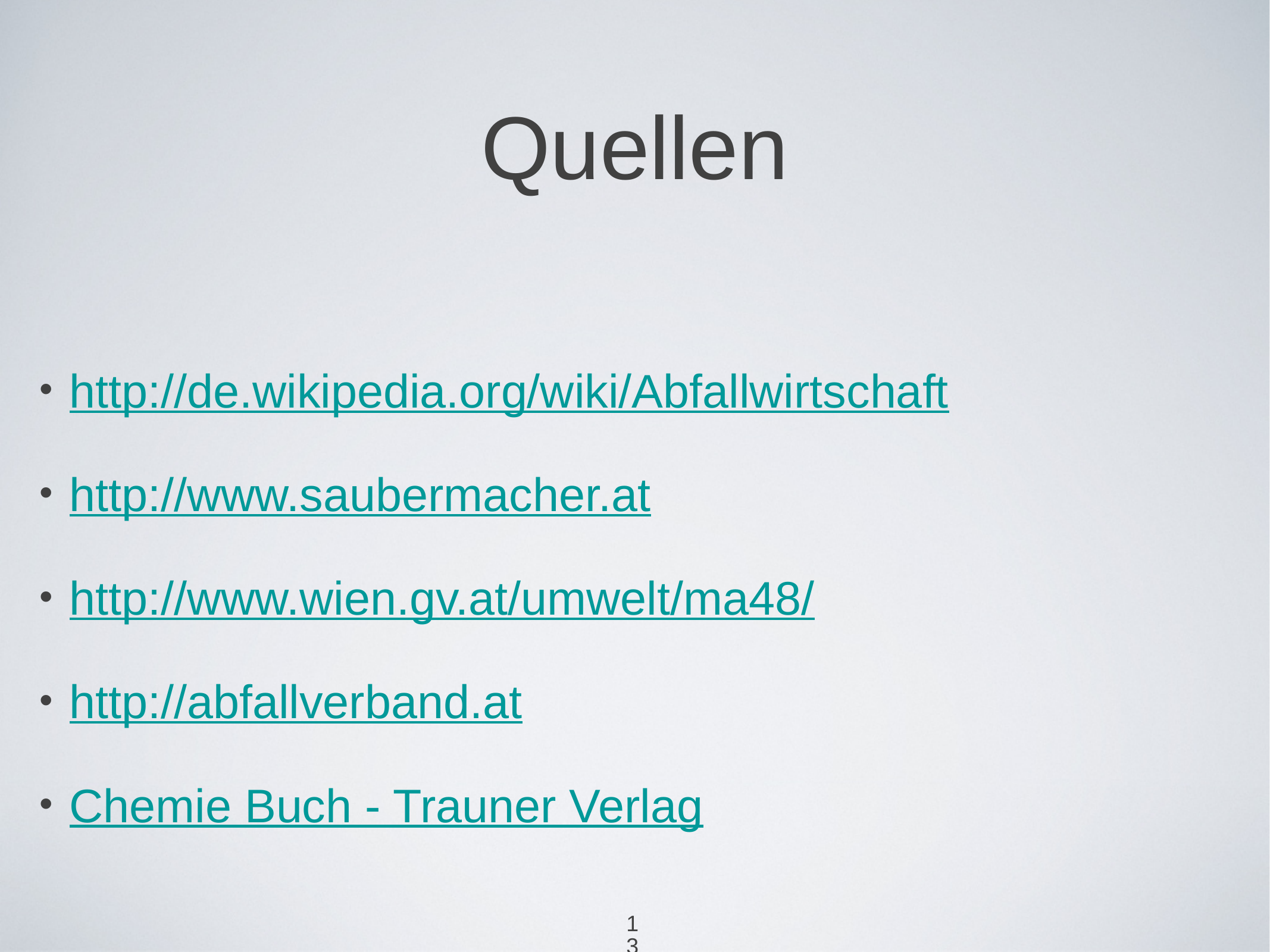

# Quellen
http://de.wikipedia.org/wiki/Abfallwirtschaft
http://www.saubermacher.at
http://www.wien.gv.at/umwelt/ma48/
http://abfallverband.at
Chemie Buch - Trauner Verlag
13